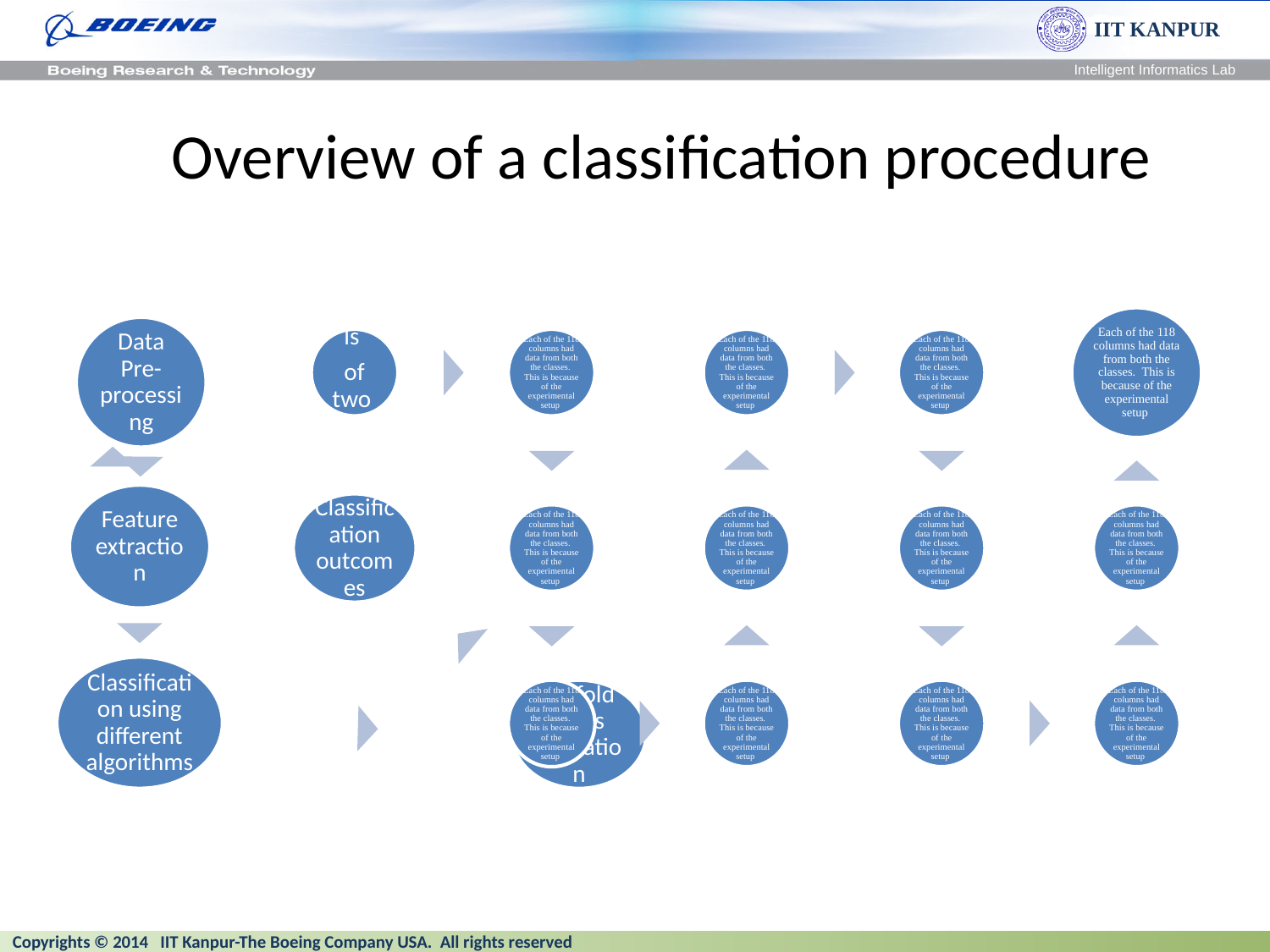

Overview of a classification procedure
Data Pre-processing
Feature extraction
Classification using different algorithms
10-fold cross validation
Classification outcomes
EEG signals
of two
classes
Each of the 118 columns had data from both the classes.  This is because of the experimental setup
Each of the 118 columns had data from both the classes.  This is because of the experimental setup
Each of the 118 columns had data from both the classes.  This is because of the experimental setup
Each of the 118 columns had data from both the classes.  This is because of the experimental setup
Each of the 118 columns had data from both the classes.  This is because of the experimental setup
Each of the 118 columns had data from both the classes.  This is because of the experimental setup
Each of the 118 columns had data from both the classes.  This is because of the experimental setup
Each of the 118 columns had data from both the classes.  This is because of the experimental setup
Each of the 118 columns had data from both the classes.  This is because of the experimental setup
Each of the 118 columns had data from both the classes.  This is because of the experimental setup
Each of the 118 columns had data from both the classes.  This is because of the experimental setup
Each of the 118 columns had data from both the classes.  This is because of the experimental setup